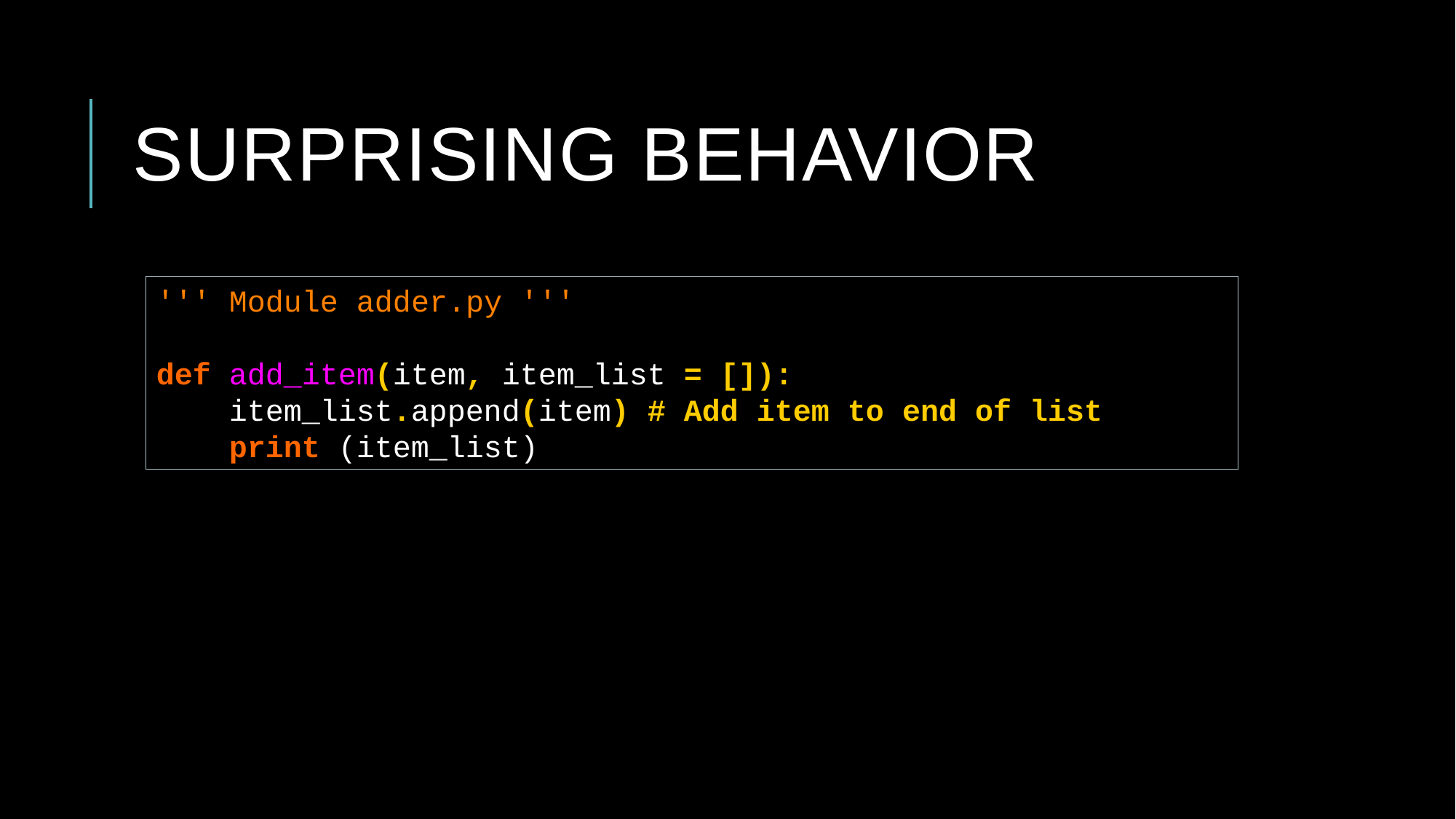

# Surprising behavior
''' Module adder.py '''
def add_item(item, item_list = []):
    item_list.append(item) # Add item to end of list
    print (item_list)